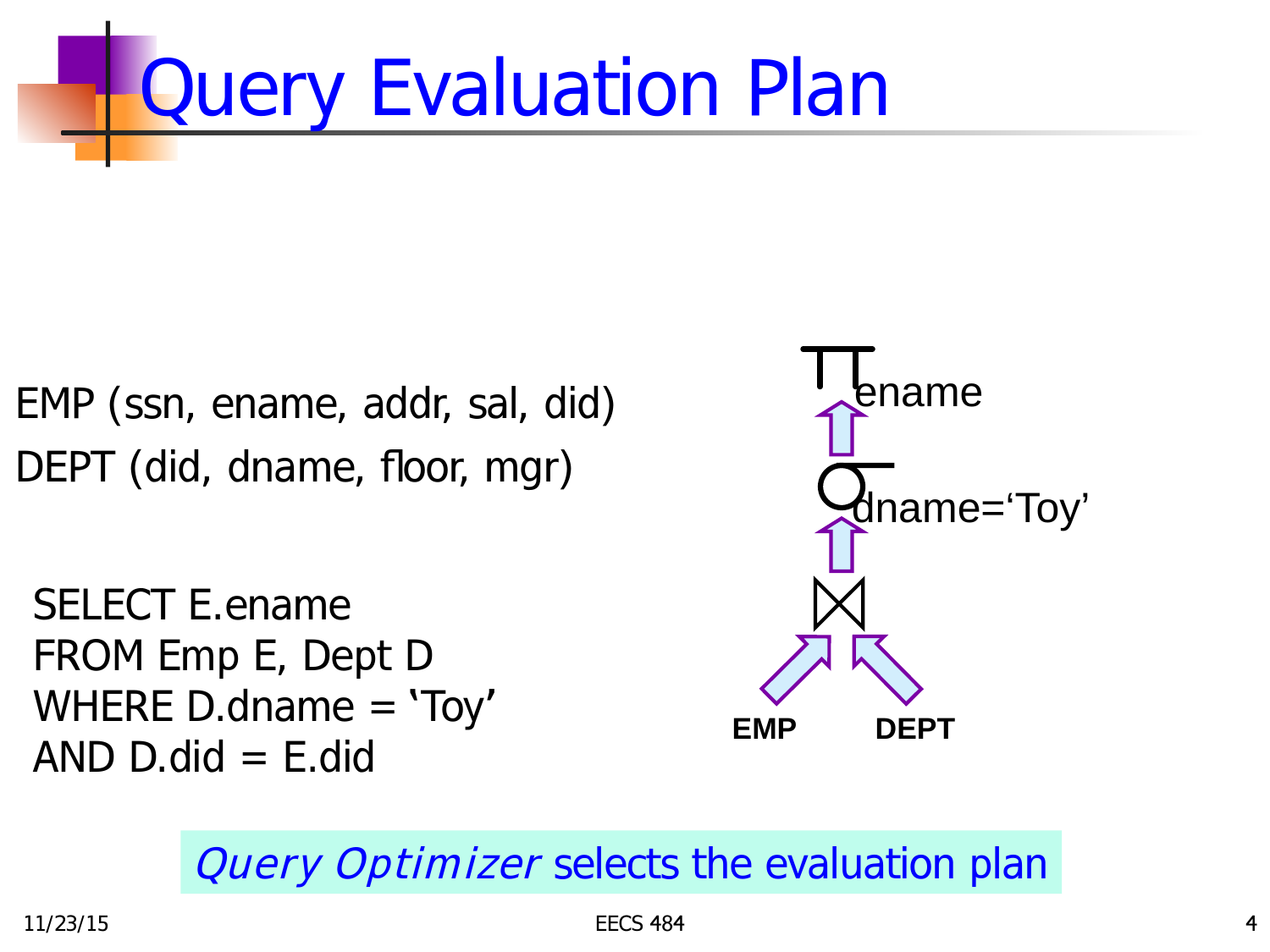

# Query Evaluation Plan

ename

dname=‘Toy’

EMP
DEPT
EMP (ssn, ename, addr, sal, did)
DEPT (did, dname, floor, mgr)
SELECT E.ename
FROM Emp E, Dept D
WHERE D.dname = ‘Toy’ AND D.did = E.did
Query Optimizer selects the evaluation plan
11/23/15
EECS 484
4